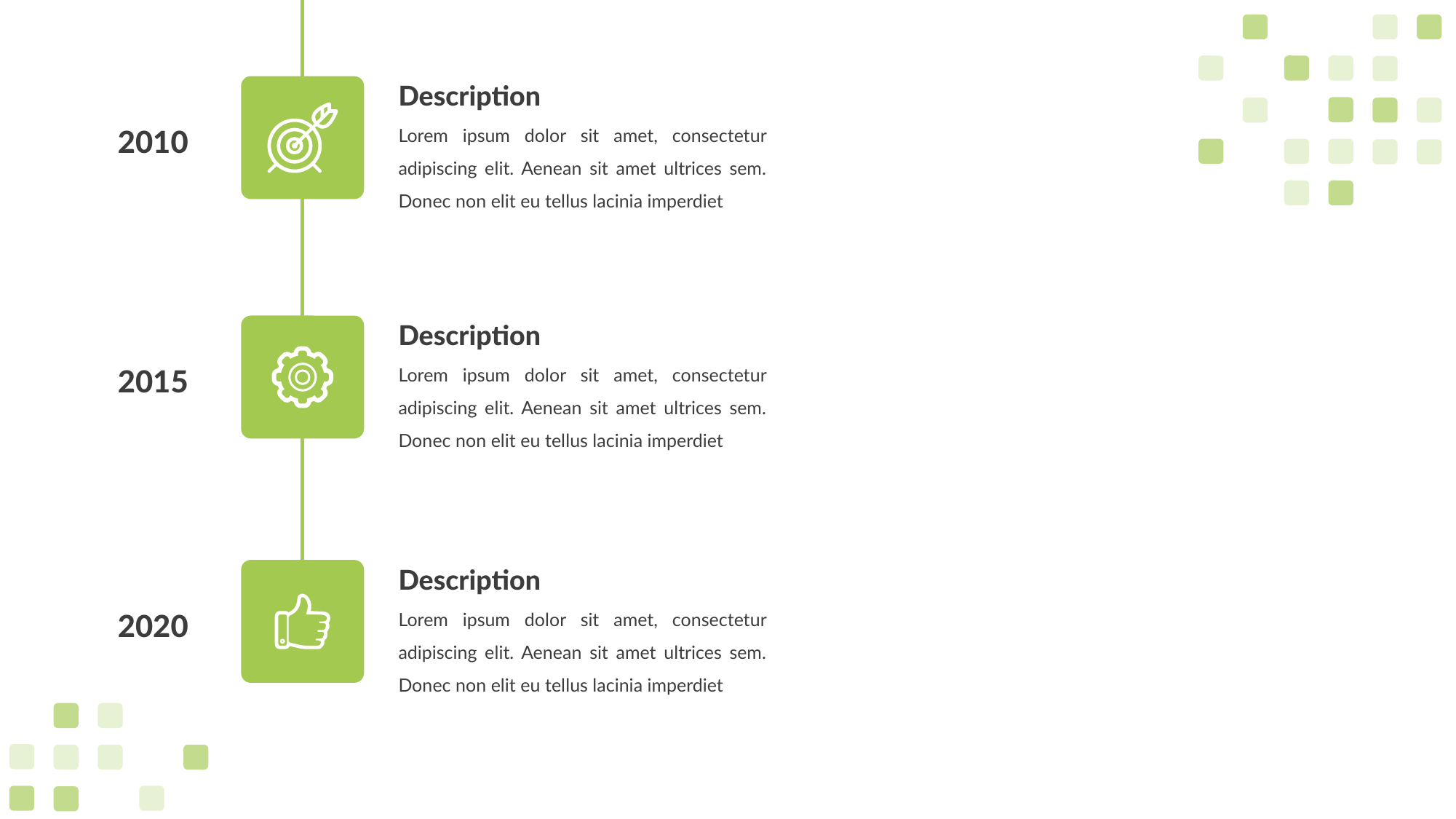

Description

Lorem ipsum dolor sit amet, consectetur adipiscing elit. Aenean sit amet ultrices sem. Donec non elit eu tellus lacinia imperdiet
2010
Description

Lorem ipsum dolor sit amet, consectetur adipiscing elit. Aenean sit amet ultrices sem. Donec non elit eu tellus lacinia imperdiet
2015
Description

Lorem ipsum dolor sit amet, consectetur adipiscing elit. Aenean sit amet ultrices sem. Donec non elit eu tellus lacinia imperdiet

2020